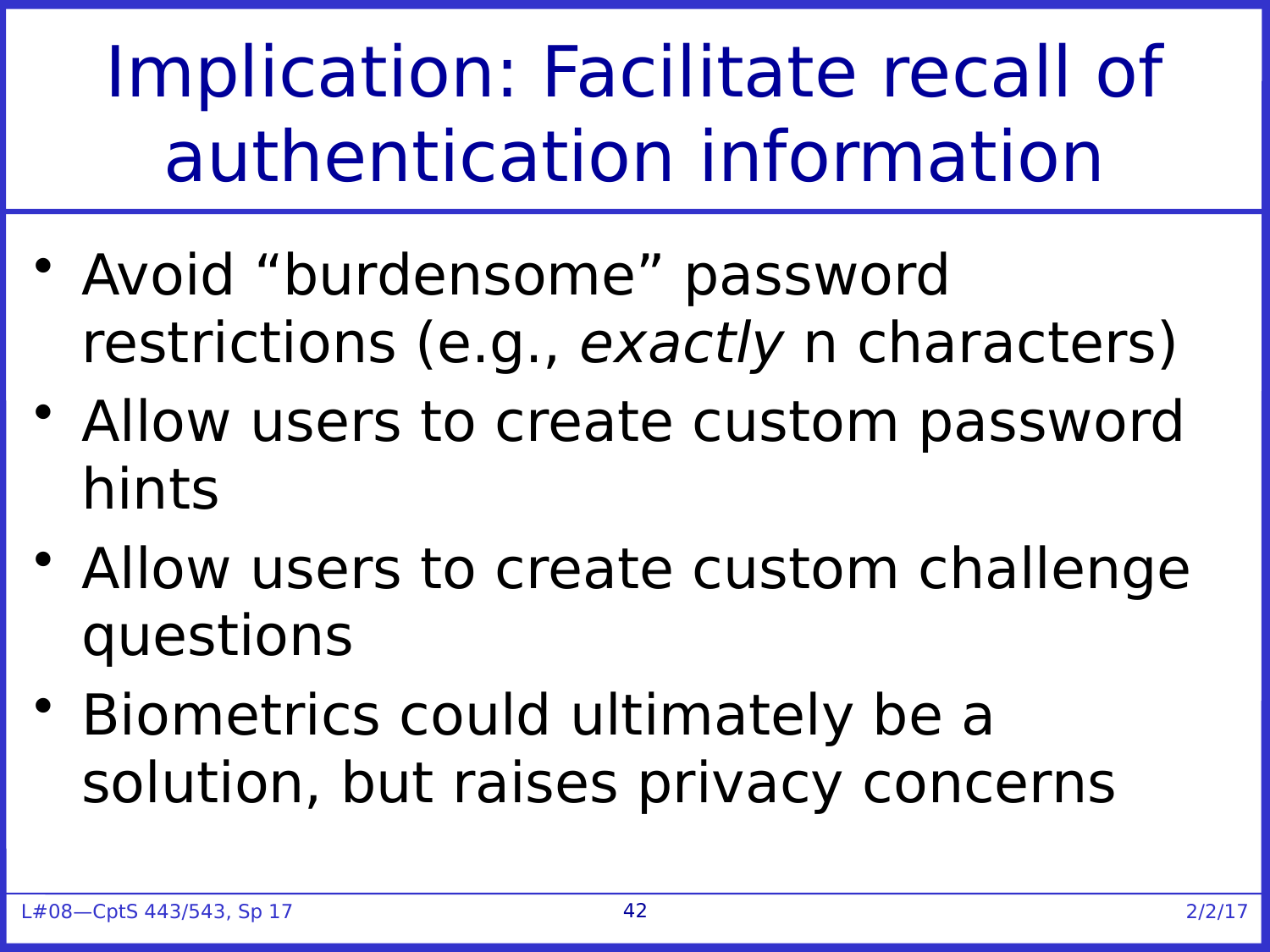

# Implication: Facilitate recall of authentication information
Avoid “burdensome” password restrictions (e.g., exactly n characters)
Allow users to create custom password hints
Allow users to create custom challenge questions
Biometrics could ultimately be a solution, but raises privacy concerns
42